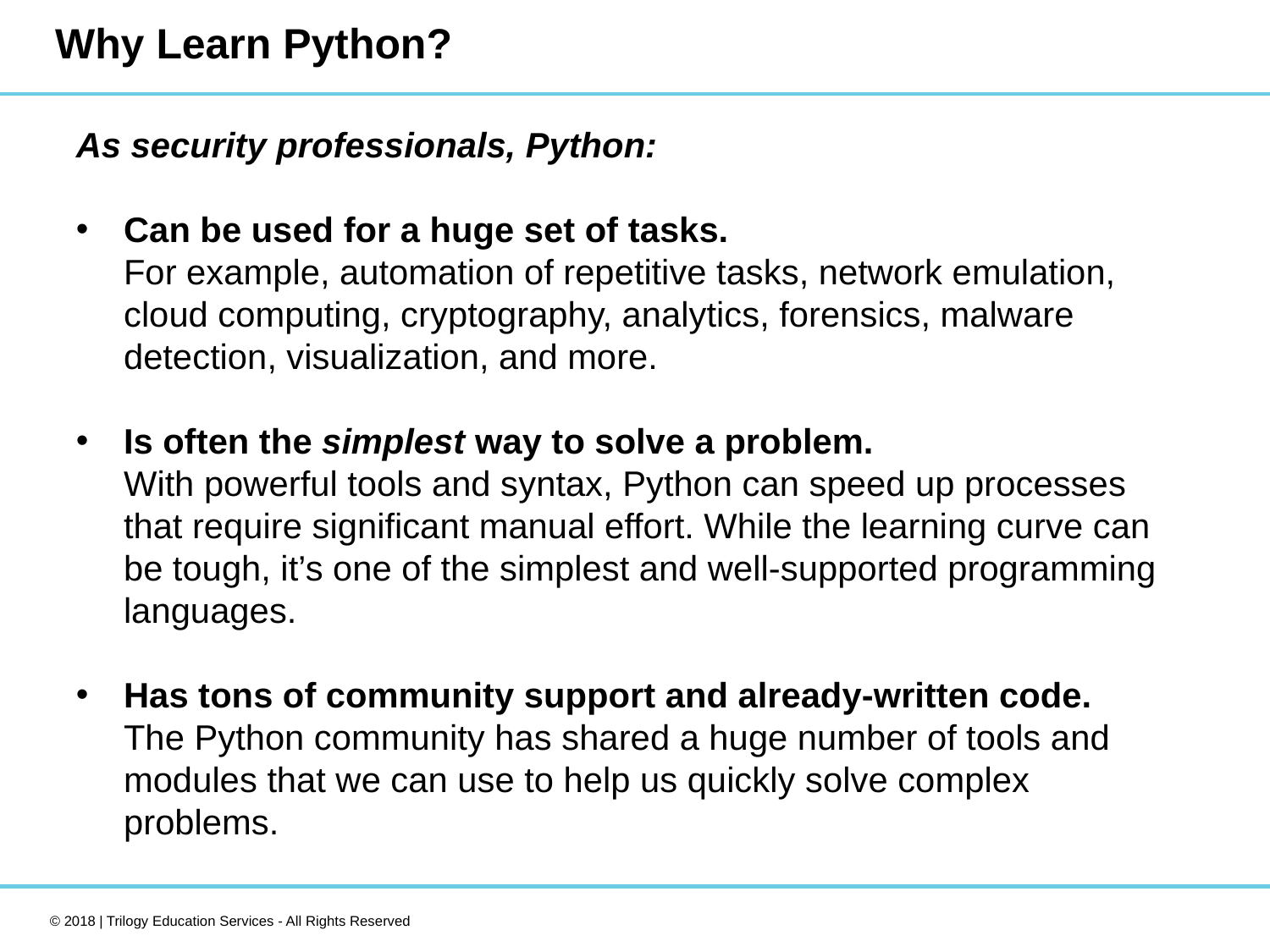

# Why Learn Python?
As security professionals, Python:

Can be used for a huge set of tasks.
For example, automation of repetitive tasks, network emulation, cloud computing, cryptography, analytics, forensics, malware detection, visualization, and more.

Is often the simplest way to solve a problem.
With powerful tools and syntax, Python can speed up processes that require significant manual effort. While the learning curve can be tough, it’s one of the simplest and well-supported programming languages.

Has tons of community support and already-written code.
The Python community has shared a huge number of tools and modules that we can use to help us quickly solve complex problems.